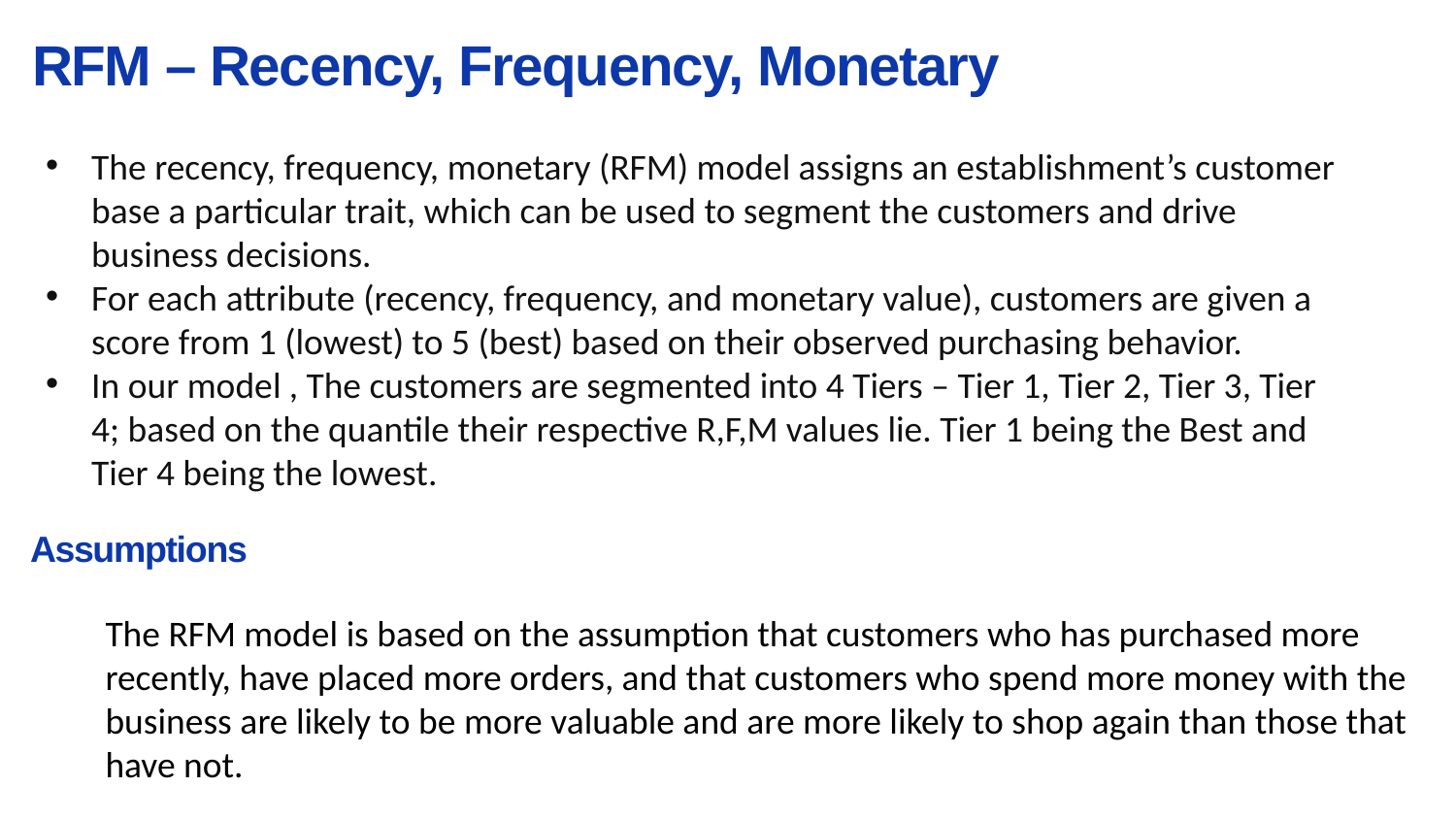

RFM – Recency, Frequency, Monetary
The recency, frequency, monetary (RFM) model assigns an establishment’s customer base a particular trait, which can be used to segment the customers and drive business decisions.
For each attribute (recency, frequency, and monetary value), customers are given a score from 1 (lowest) to 5 (best) based on their observed purchasing behavior.
In our model , The customers are segmented into 4 Tiers – Tier 1, Tier 2, Tier 3, Tier 4; based on the quantile their respective R,F,M values lie. Tier 1 being the Best and Tier 4 being the lowest.

Assumptions
The RFM model is based on the assumption that customers who has purchased more recently, have placed more orders, and that customers who spend more money with the business are likely to be more valuable and are more likely to shop again than those that have not.